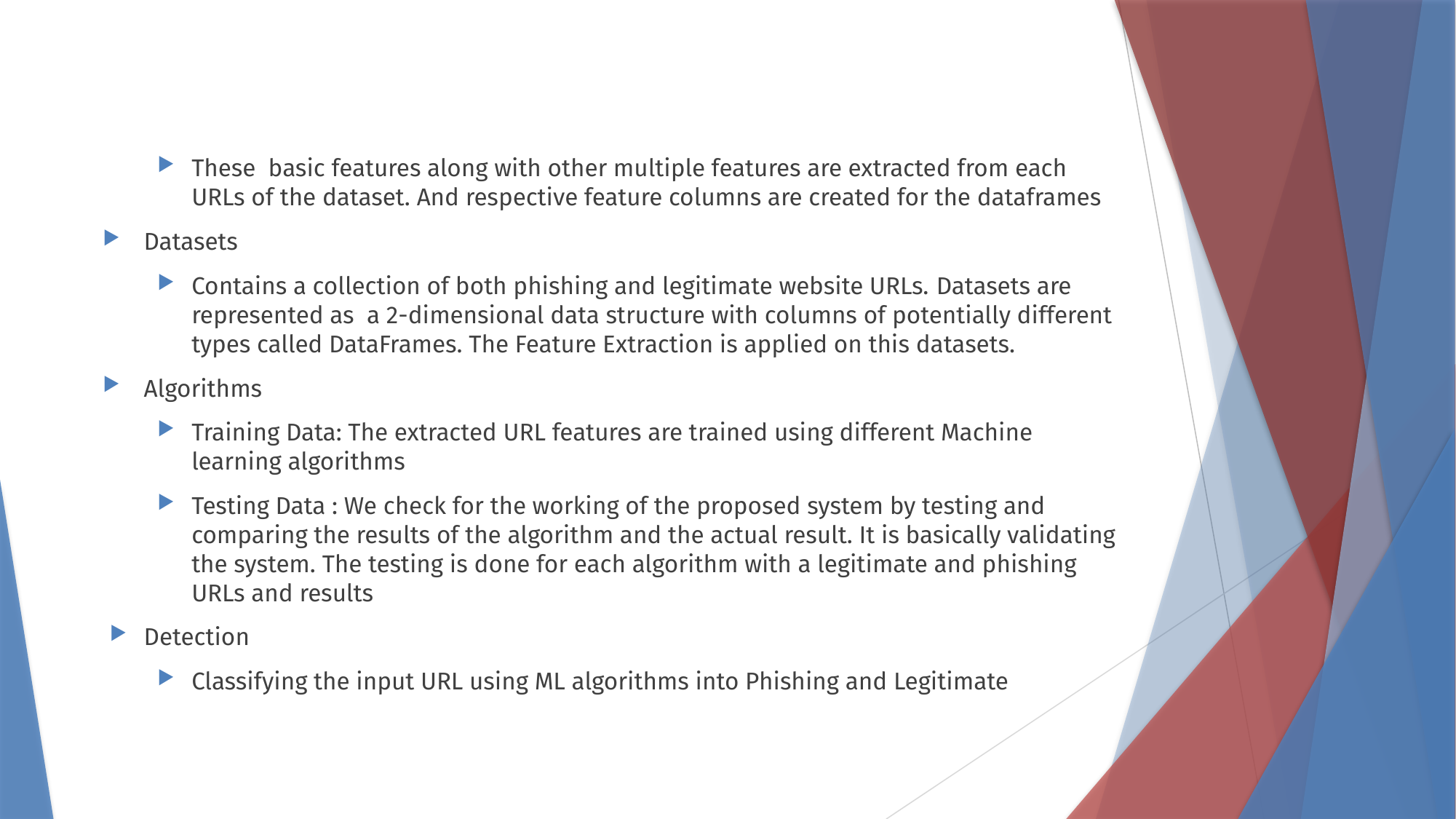

These  basic features along with other multiple features are extracted from each URLs of the dataset. And respective feature columns are created for the dataframes
Datasets
Contains a collection of both phishing and legitimate website URLs. Datasets are represented as  a 2-dimensional data structure with columns of potentially different types called DataFrames. The Feature Extraction is applied on this datasets.
Algorithms
Training Data: The extracted URL features are trained using different Machine learning algorithms
Testing Data : We check for the working of the proposed system by testing and comparing the results of the algorithm and the actual result. It is basically validating the system. The testing is done for each algorithm with a legitimate and phishing URLs and results
Detection
Classifying the input URL using ML algorithms into Phishing and Legitimate